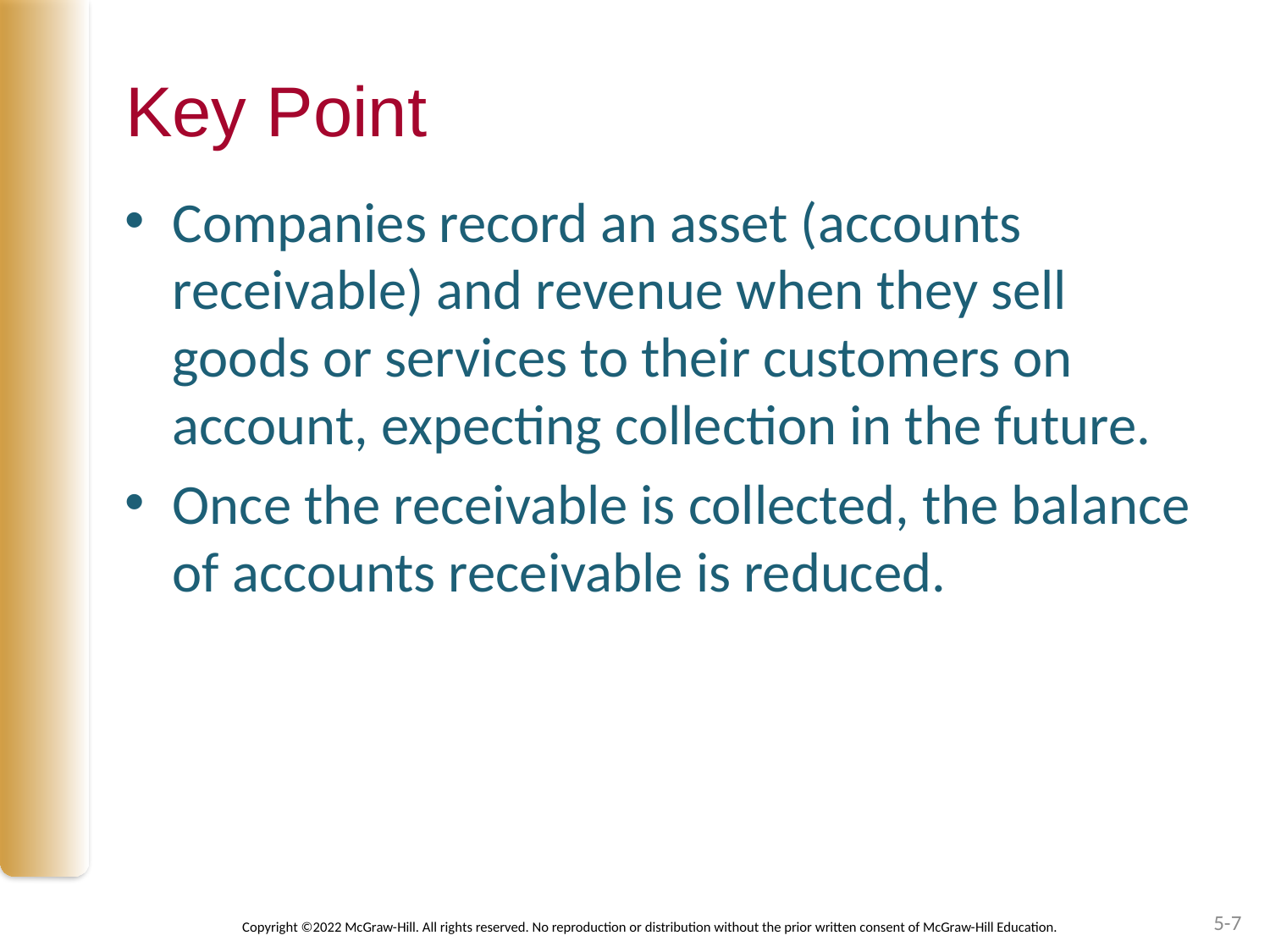

# Key Point
Companies record an asset (accounts receivable) and revenue when they sell goods or services to their customers on account, expecting collection in the future.
Once the receivable is collected, the balance of accounts receivable is reduced.
5-7
Copyright ©2022 McGraw-Hill. All rights reserved. No reproduction or distribution without the prior written consent of McGraw-Hill Education.